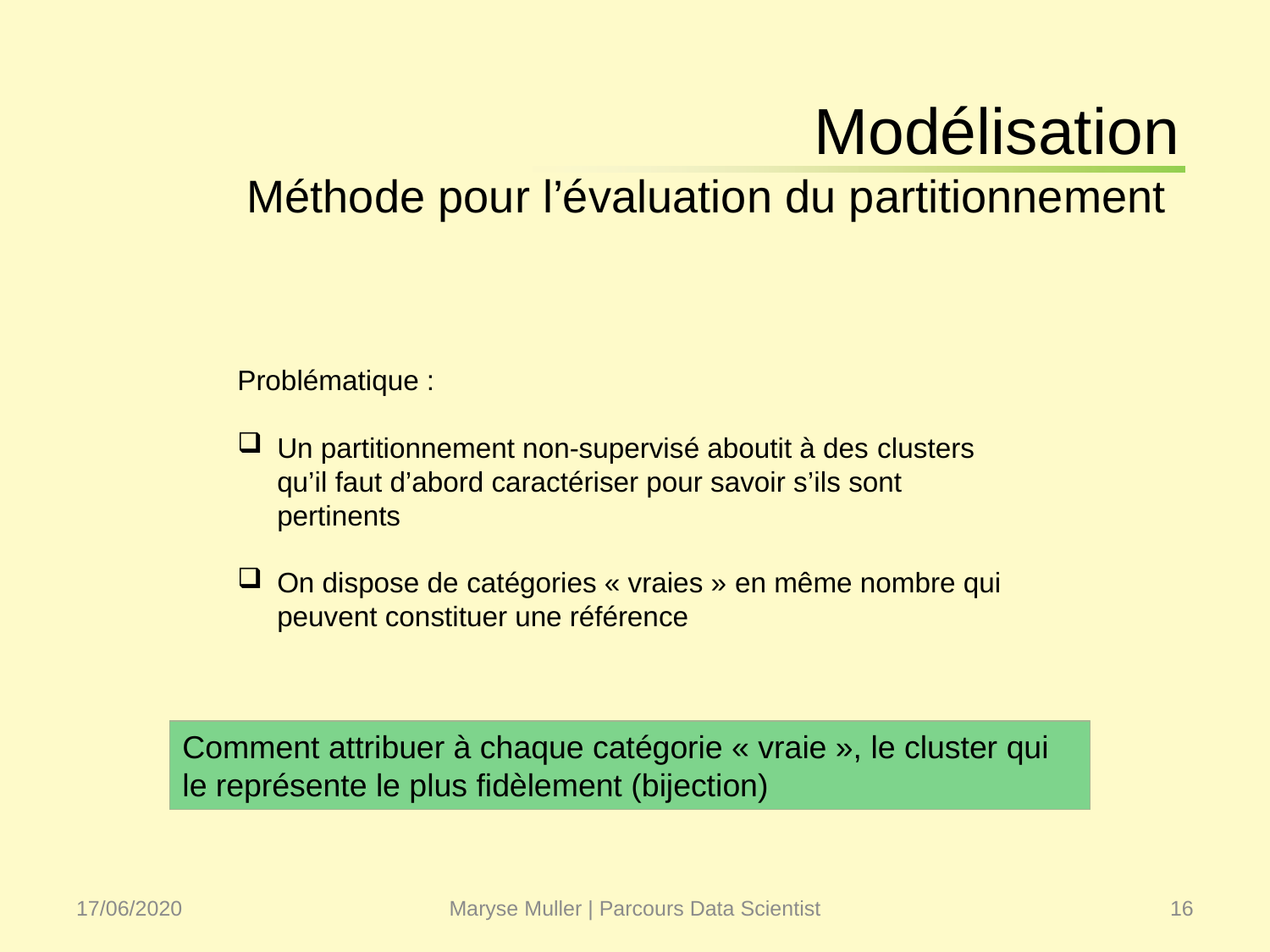

# Modélisation Méthode pour l’évaluation du partitionnement

Problématique :

Un partitionnement non-supervisé aboutit à des clusters qu’il faut d’abord caractériser pour savoir s’ils sont pertinents

On dispose de catégories « vraies » en même nombre qui peuvent constituer une référence
Comment attribuer à chaque catégorie « vraie », le cluster qui le représente le plus fidèlement (bijection)
17/06/2020
Maryse Muller | Parcours Data Scientist
16